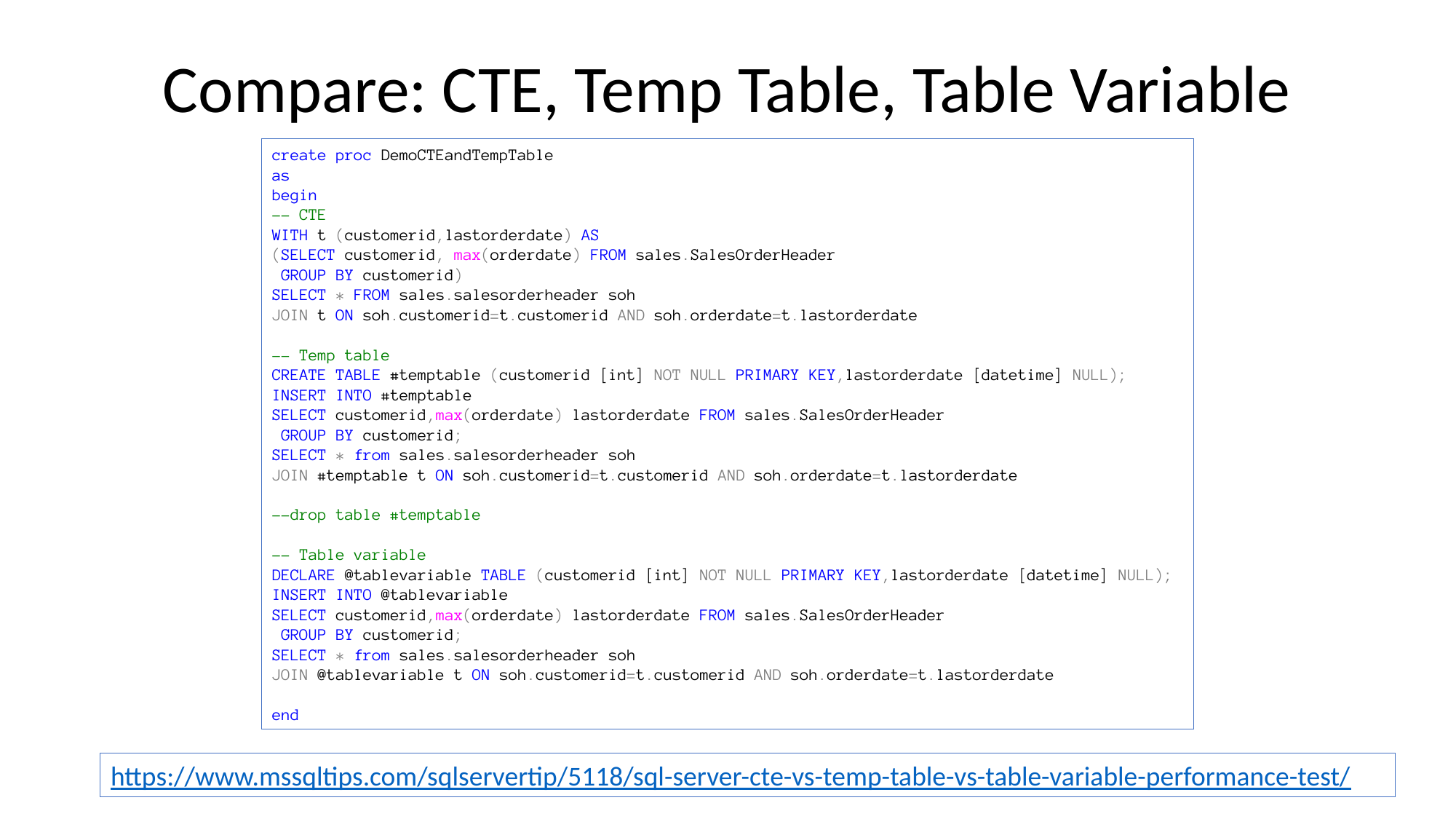

# Compare: CTE, Temp Table, Table Variable
create proc DemoCTEandTempTable
as
begin
-- CTE
WITH t (customerid,lastorderdate) AS
(SELECT customerid, max(orderdate) FROM sales.SalesOrderHeader
 GROUP BY customerid)
SELECT * FROM sales.salesorderheader soh
JOIN t ON soh.customerid=t.customerid AND soh.orderdate=t.lastorderdate

-- Temp table
CREATE TABLE #temptable (customerid [int] NOT NULL PRIMARY KEY,lastorderdate [datetime] NULL);
INSERT INTO #temptable
SELECT customerid,max(orderdate) lastorderdate FROM sales.SalesOrderHeader
 GROUP BY customerid;
SELECT * from sales.salesorderheader soh
JOIN #temptable t ON soh.customerid=t.customerid AND soh.orderdate=t.lastorderdate

--drop table #temptable

-- Table variable
DECLARE @tablevariable TABLE (customerid [int] NOT NULL PRIMARY KEY,lastorderdate [datetime] NULL);
INSERT INTO @tablevariable
SELECT customerid,max(orderdate) lastorderdate FROM sales.SalesOrderHeader
 GROUP BY customerid;
SELECT * from sales.salesorderheader soh
JOIN @tablevariable t ON soh.customerid=t.customerid AND soh.orderdate=t.lastorderdate

end
https://www.mssqltips.com/sqlservertip/5118/sql-server-cte-vs-temp-table-vs-table-variable-performance-test/